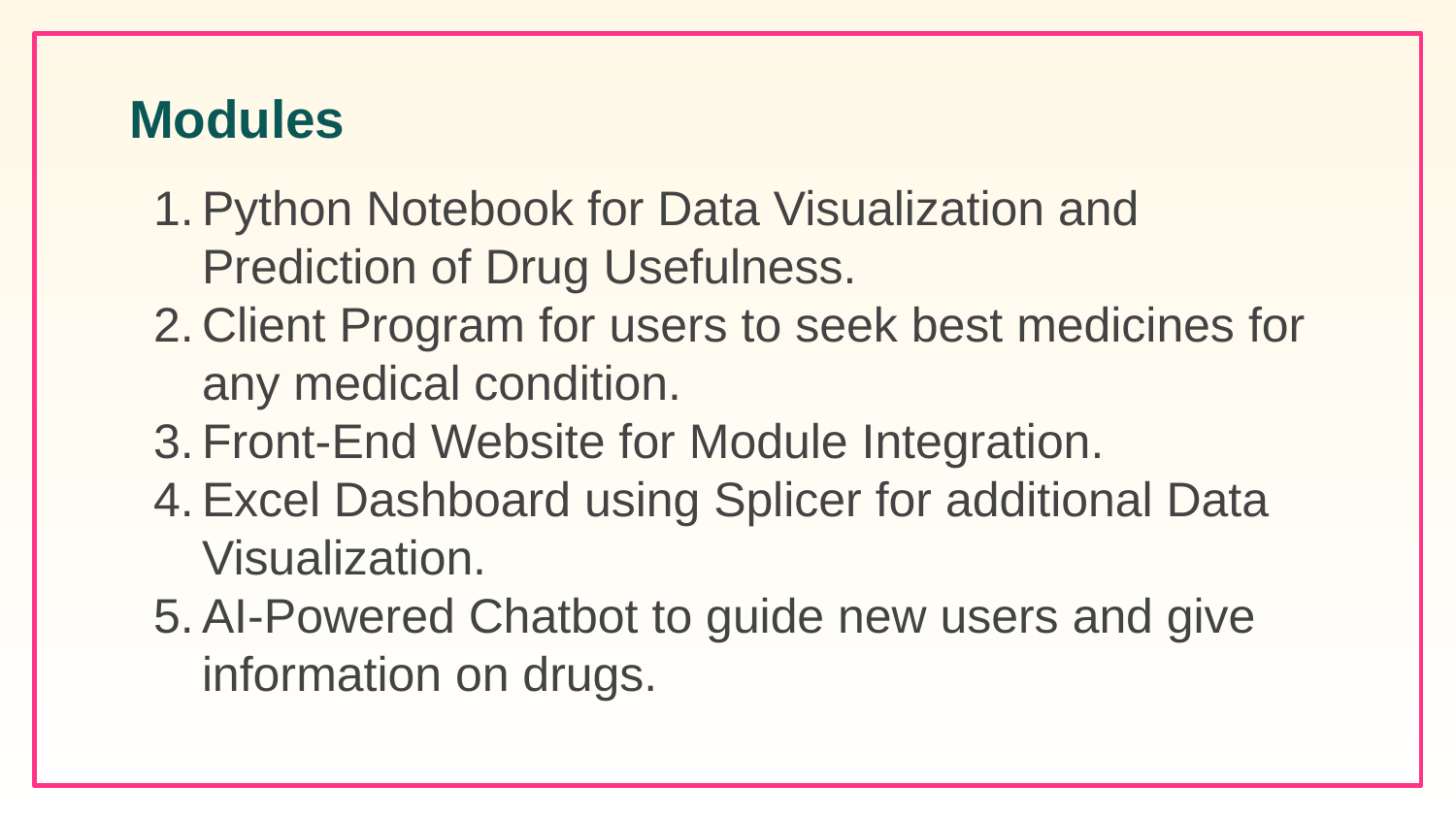

# Modules
Python Notebook for Data Visualization and Prediction of Drug Usefulness.
Client Program for users to seek best medicines for any medical condition.
Front-End Website for Module Integration.
Excel Dashboard using Splicer for additional Data Visualization.
AI-Powered Chatbot to guide new users and give information on drugs.